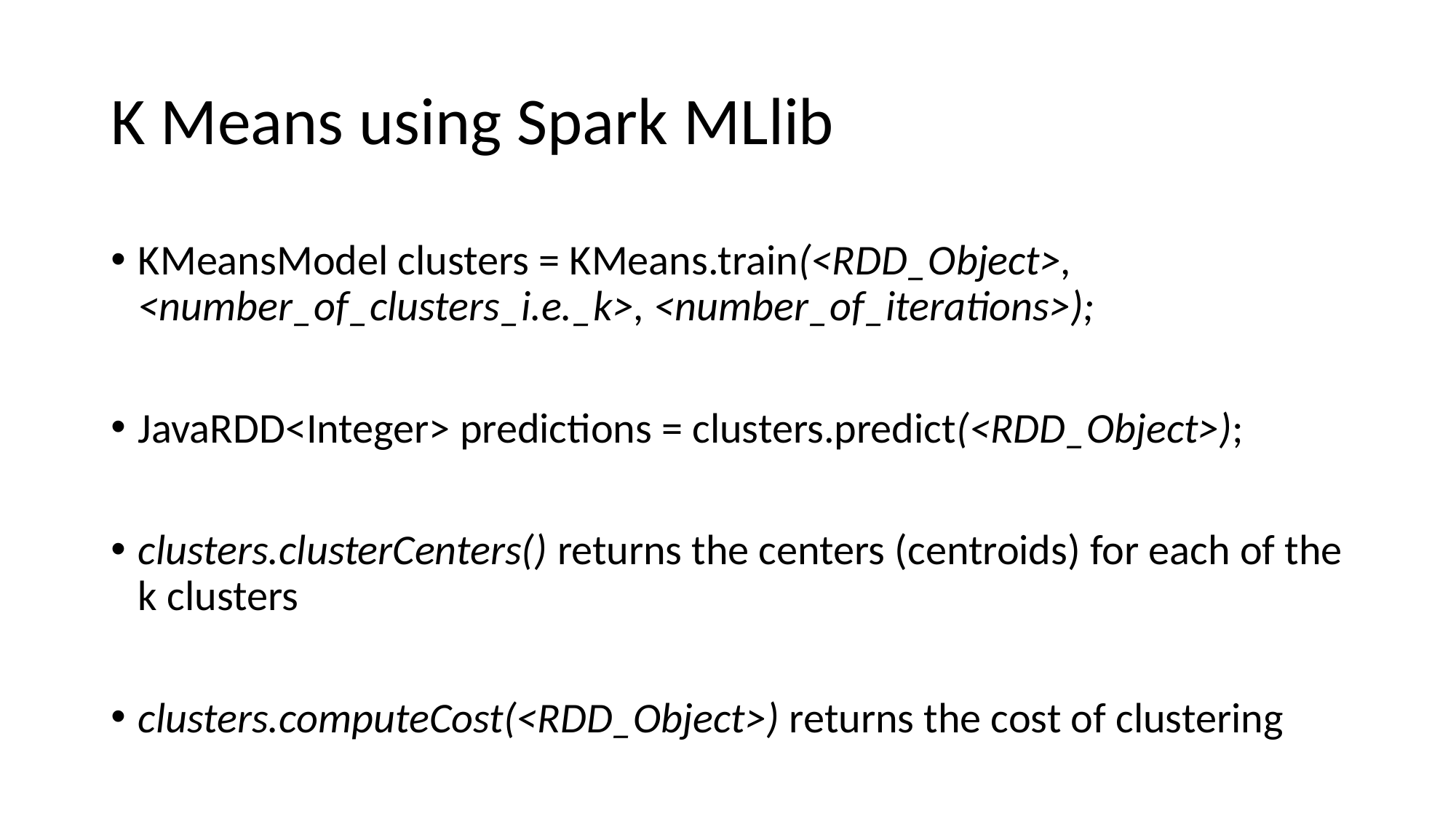

# K Means using Spark MLlib
KMeansModel clusters = KMeans.train(<RDD_Object>, <number_of_clusters_i.e._k>, <number_of_iterations>);

JavaRDD<Integer> predictions = clusters.predict(<RDD_Object>);

clusters.clusterCenters() returns the centers (centroids) for each of the k clusters

clusters.computeCost(<RDD_Object>) returns the cost of clustering